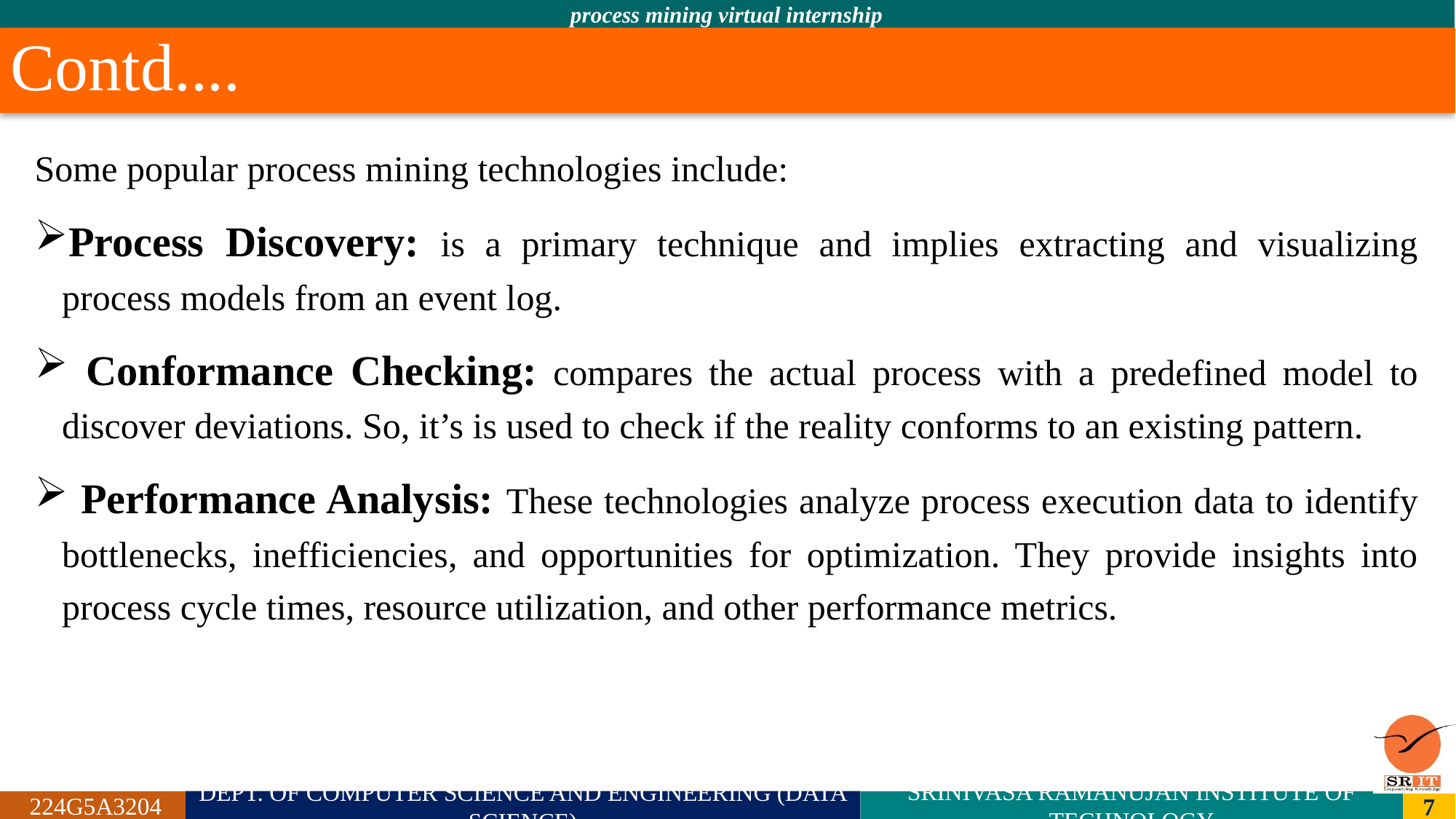

# Contd....
Some popular process mining technologies include:
Process Discovery: is a primary technique and implies extracting and visualizing process models from an event log.
 Conformance Checking: compares the actual process with a predefined model to discover deviations. So, it’s is used to check if the reality conforms to an existing pattern.
 Performance Analysis: These technologies analyze process execution data to identify bottlenecks, inefficiencies, and opportunities for optimization. They provide insights into process cycle times, resource utilization, and other performance metrics.